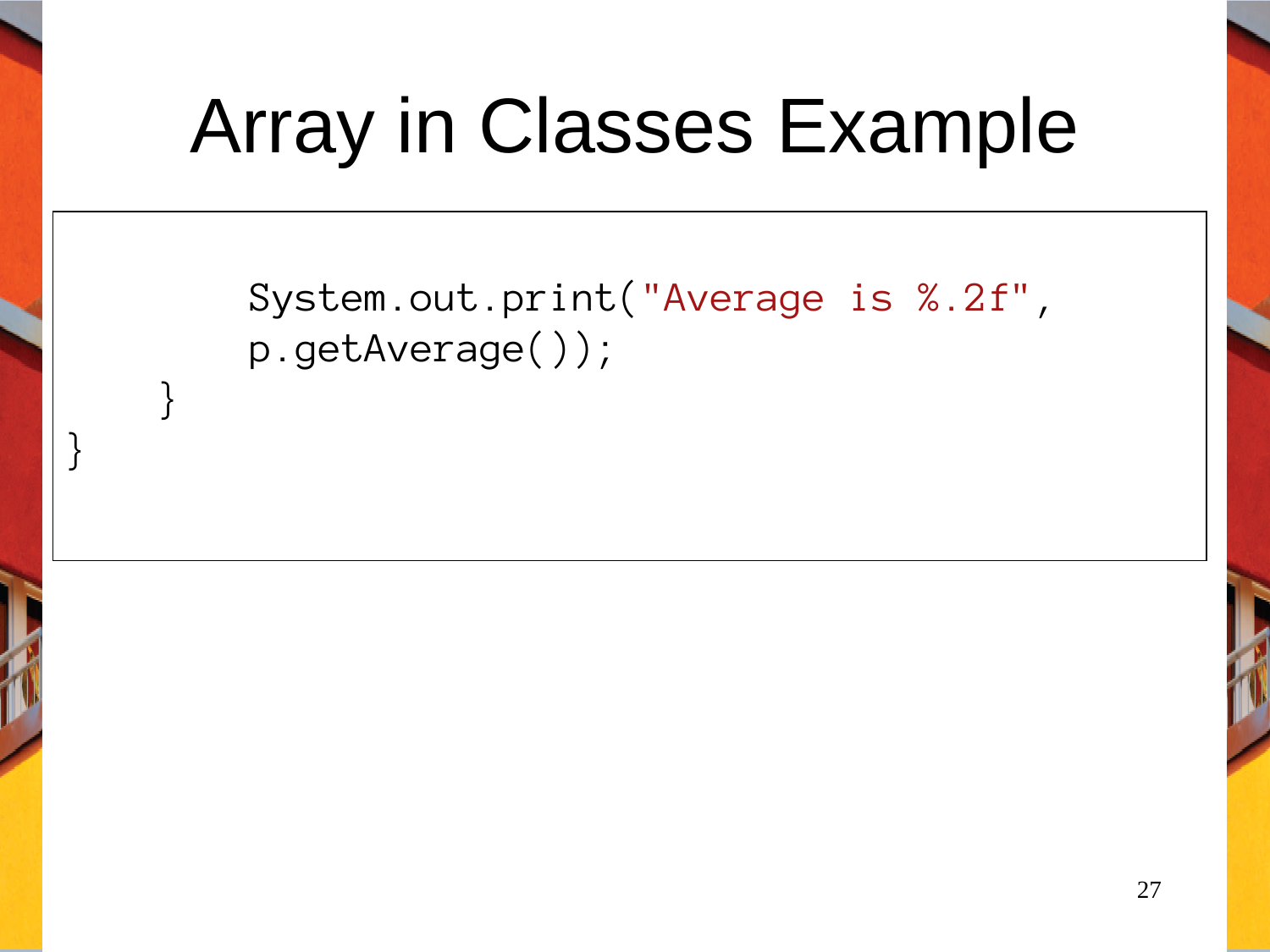

# Array in Classes Example

        System.out.print("Average is %.2f",
        p.getAverage());
    }
}

27